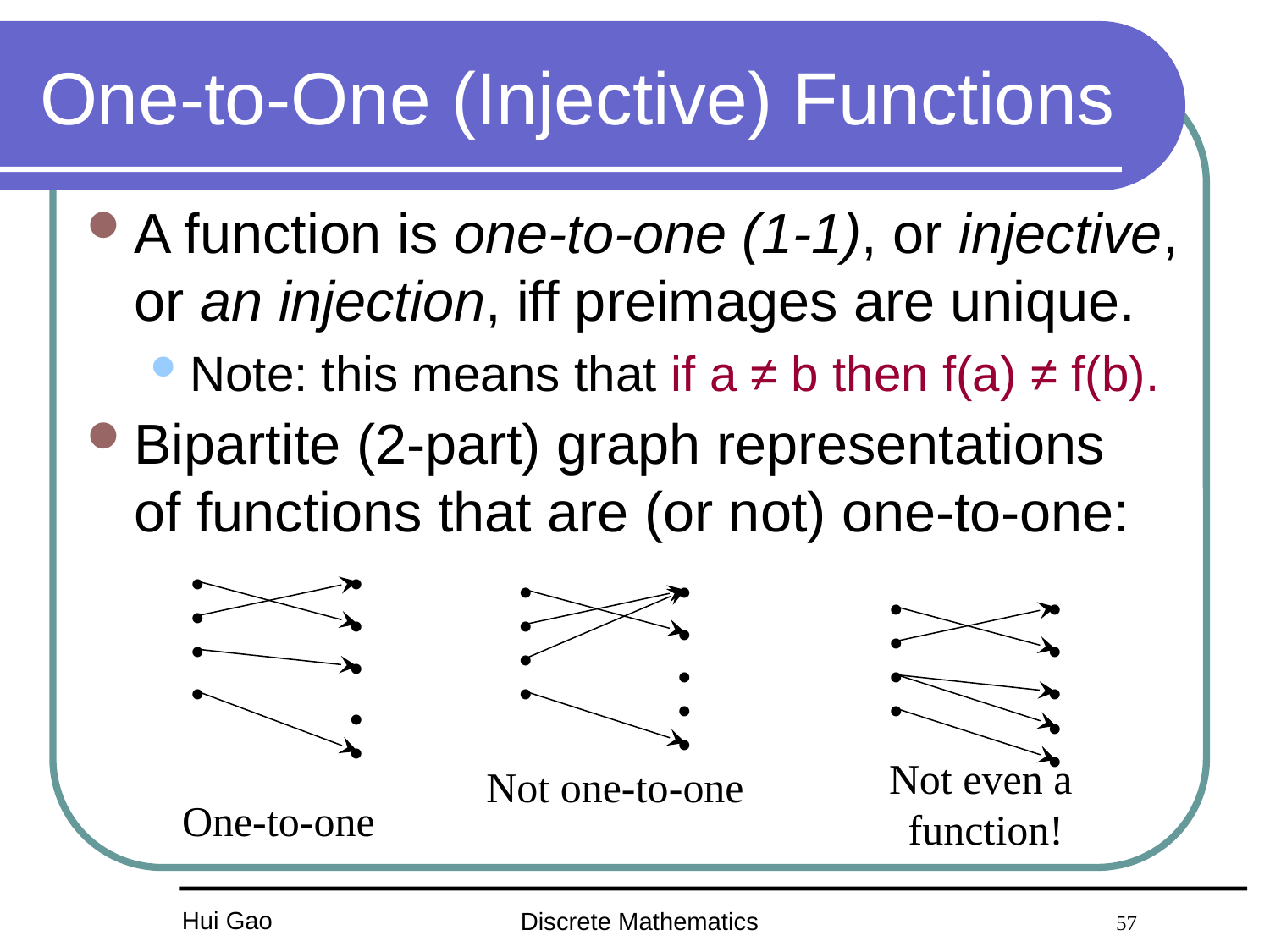

# One-to-One (Injective) Functions
A function is one-to-one (1-1), or injective, or an injection, iff preimages are unique.
Note: this means that if a ≠ b then f(a) ≠ f(b).
Bipartite (2-part) graph representations of functions that are (or not) one-to-one:
•
•
•
•
•
•

•

•
•
•

•
•
•
•
•
•
•

•
•
•

•
•
•

•

•
•
•
Not even a
function!
Not one-to-one
One-to-one